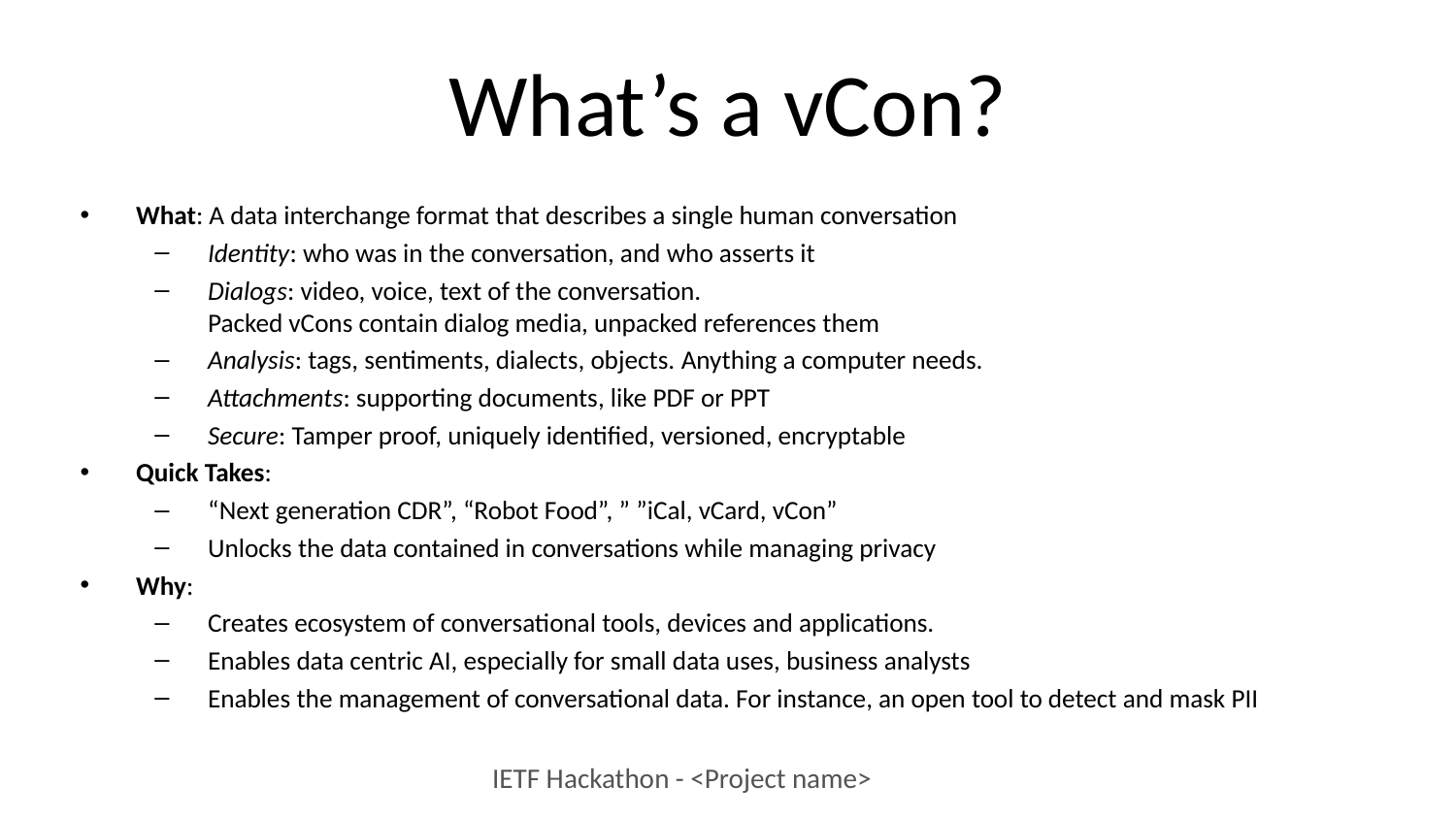

# What’s a vCon?
What: A data interchange format that describes a single human conversation
Identity: who was in the conversation, and who asserts it
Dialogs: video, voice, text of the conversation.
Packed vCons contain dialog media, unpacked references them
Analysis: tags, sentiments, dialects, objects. Anything a computer needs.
Attachments: supporting documents, like PDF or PPT
Secure: Tamper proof, uniquely identified, versioned, encryptable
Quick Takes:
“Next generation CDR”, “Robot Food”, ” ”iCal, vCard, vCon”
Unlocks the data contained in conversations while managing privacy
Why:
Creates ecosystem of conversational tools, devices and applications.
Enables data centric AI, especially for small data uses, business analysts
Enables the management of conversational data. For instance, an open tool to detect and mask PII